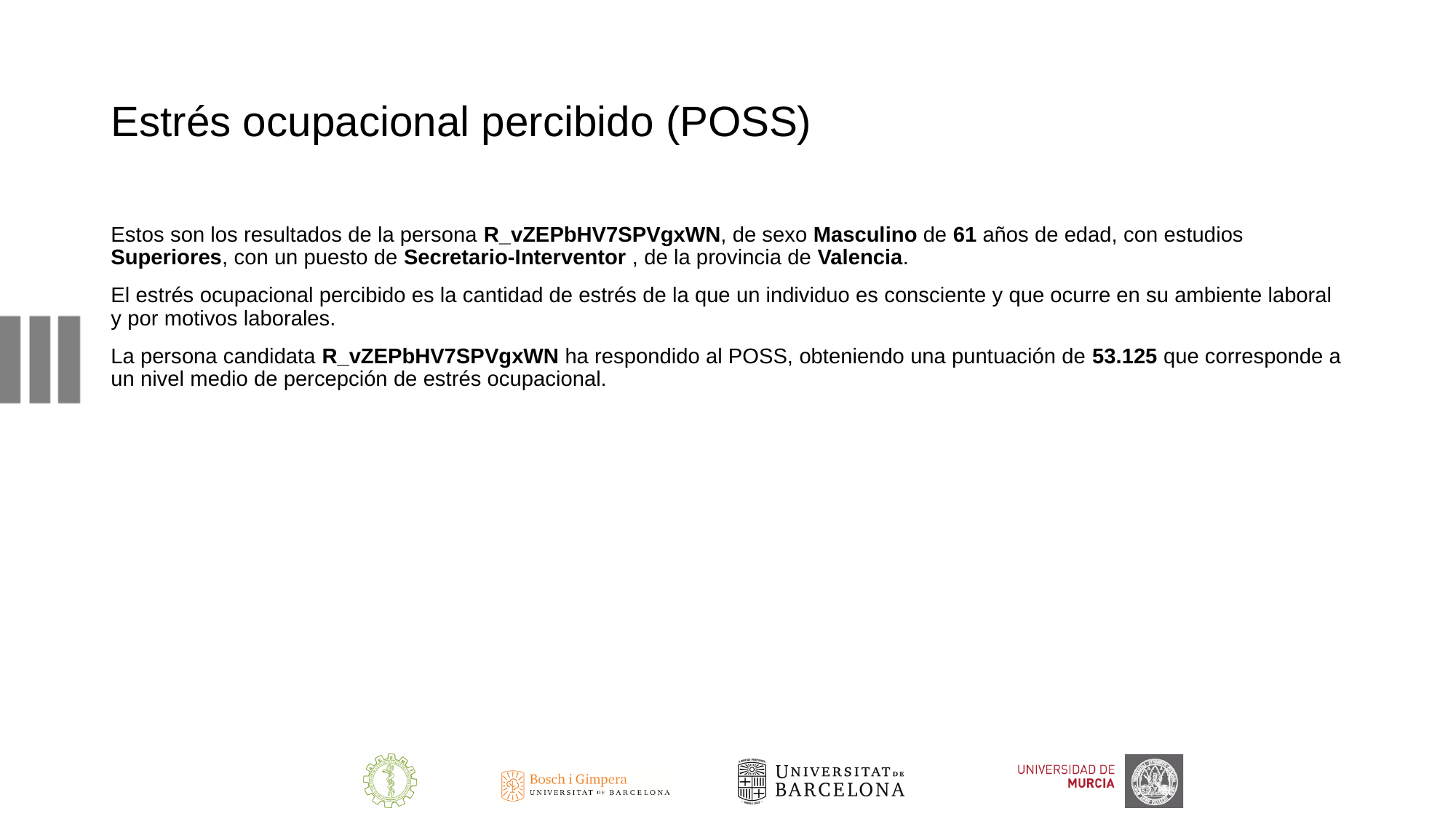

# Estrés ocupacional percibido (POSS)
Estos son los resultados de la persona R_vZEPbHV7SPVgxWN, de sexo Masculino de 61 años de edad, con estudios Superiores, con un puesto de Secretario-Interventor , de la provincia de Valencia.
El estrés ocupacional percibido es la cantidad de estrés de la que un individuo es consciente y que ocurre en su ambiente laboral y por motivos laborales.
La persona candidata R_vZEPbHV7SPVgxWN ha respondido al POSS, obteniendo una puntuación de 53.125 que corresponde a un nivel medio de percepción de estrés ocupacional.